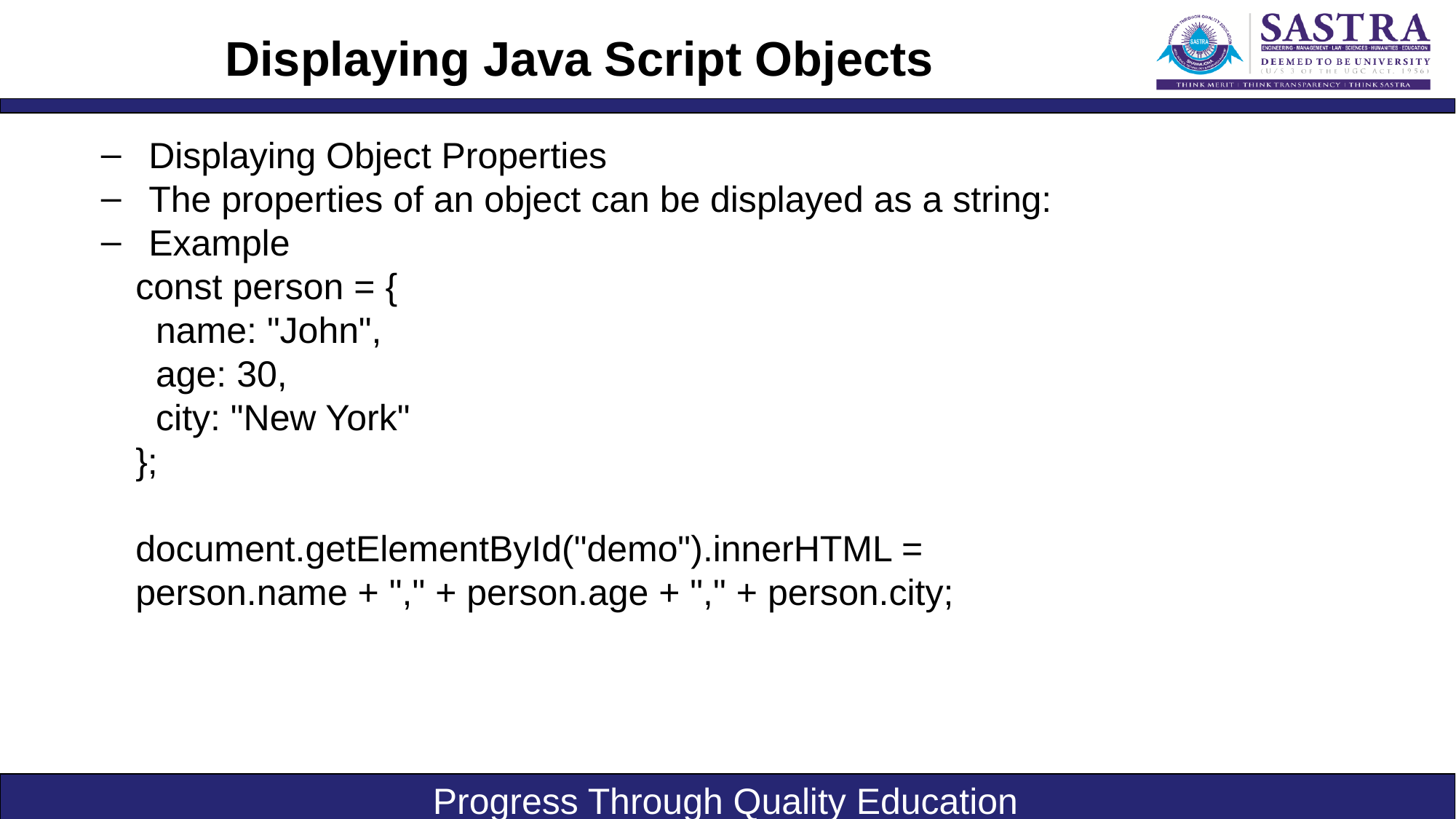

# Displaying Java Script Objects
Displaying Object Properties
The properties of an object can be displayed as a string:
Example
const person = {
  name: "John",
  age: 30,
  city: "New York"
};

document.getElementById("demo").innerHTML =
person.name + "," + person.age + "," + person.city;